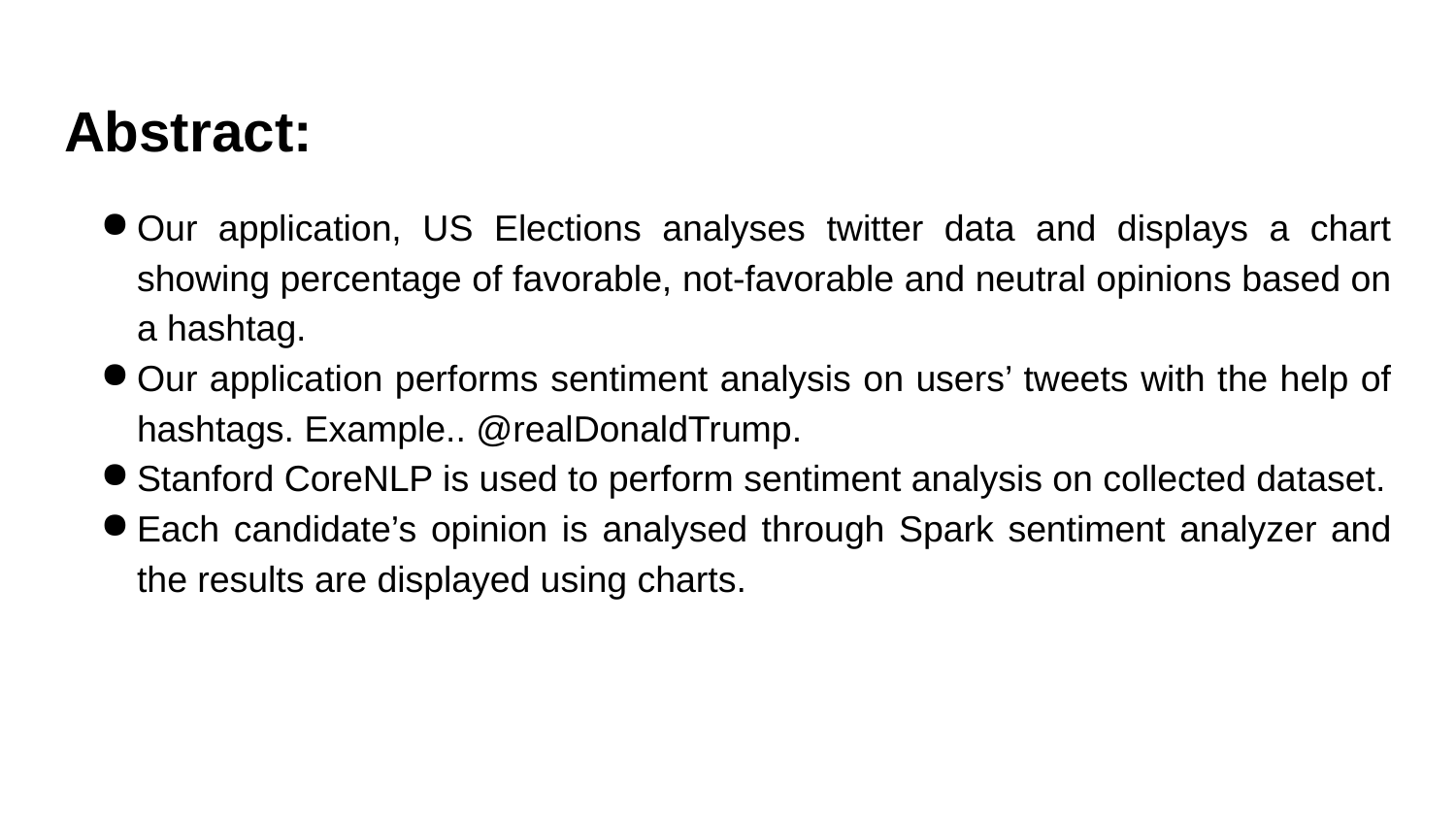

# Abstract:
Our application, US Elections analyses twitter data and displays a chart showing percentage of favorable, not-favorable and neutral opinions based on a hashtag.
Our application performs sentiment analysis on users’ tweets with the help of hashtags. Example.. @realDonaldTrump.
Stanford CoreNLP is used to perform sentiment analysis on collected dataset.
Each candidate’s opinion is analysed through Spark sentiment analyzer and the results are displayed using charts.